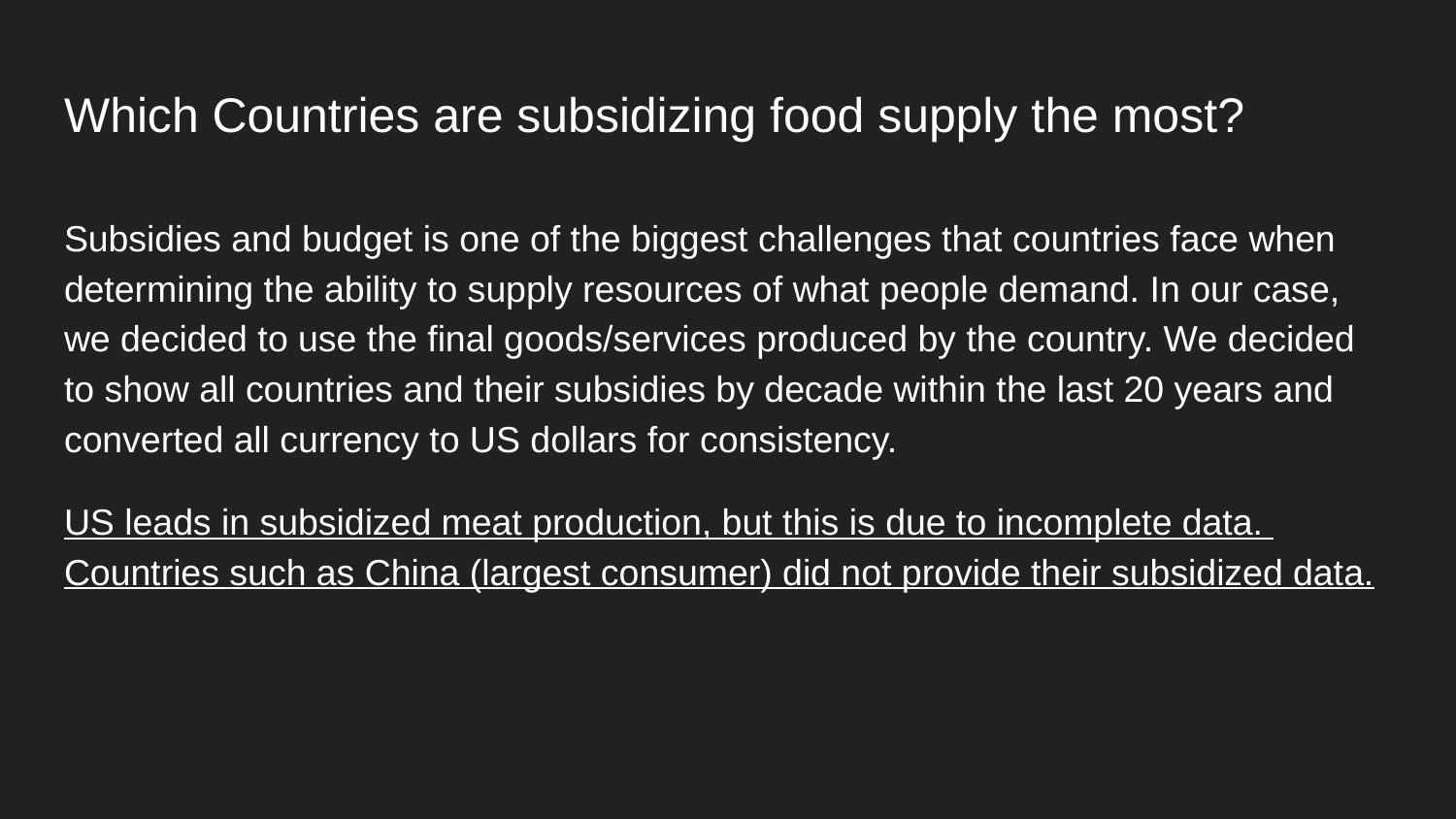

# Which Countries are subsidizing food supply the most?
Subsidies and budget is one of the biggest challenges that countries face when determining the ability to supply resources of what people demand. In our case, we decided to use the final goods/services produced by the country. We decided to show all countries and their subsidies by decade within the last 20 years and converted all currency to US dollars for consistency.
US leads in subsidized meat production, but this is due to incomplete data.  Countries such as China (largest consumer) did not provide their subsidized data.